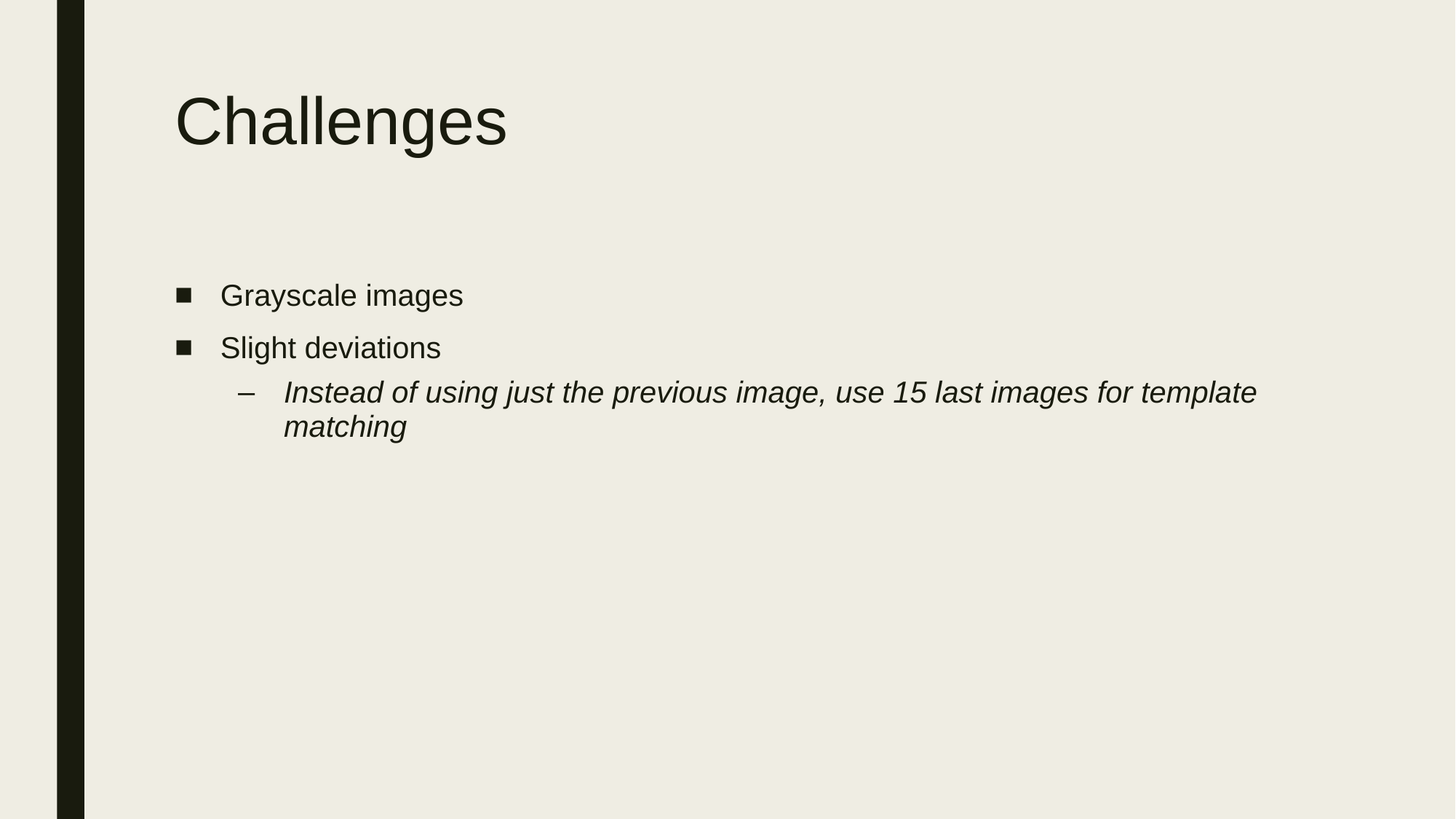

# Challenges
Grayscale images
Slight deviations
Instead of using just the previous image, use 15 last images for template matching